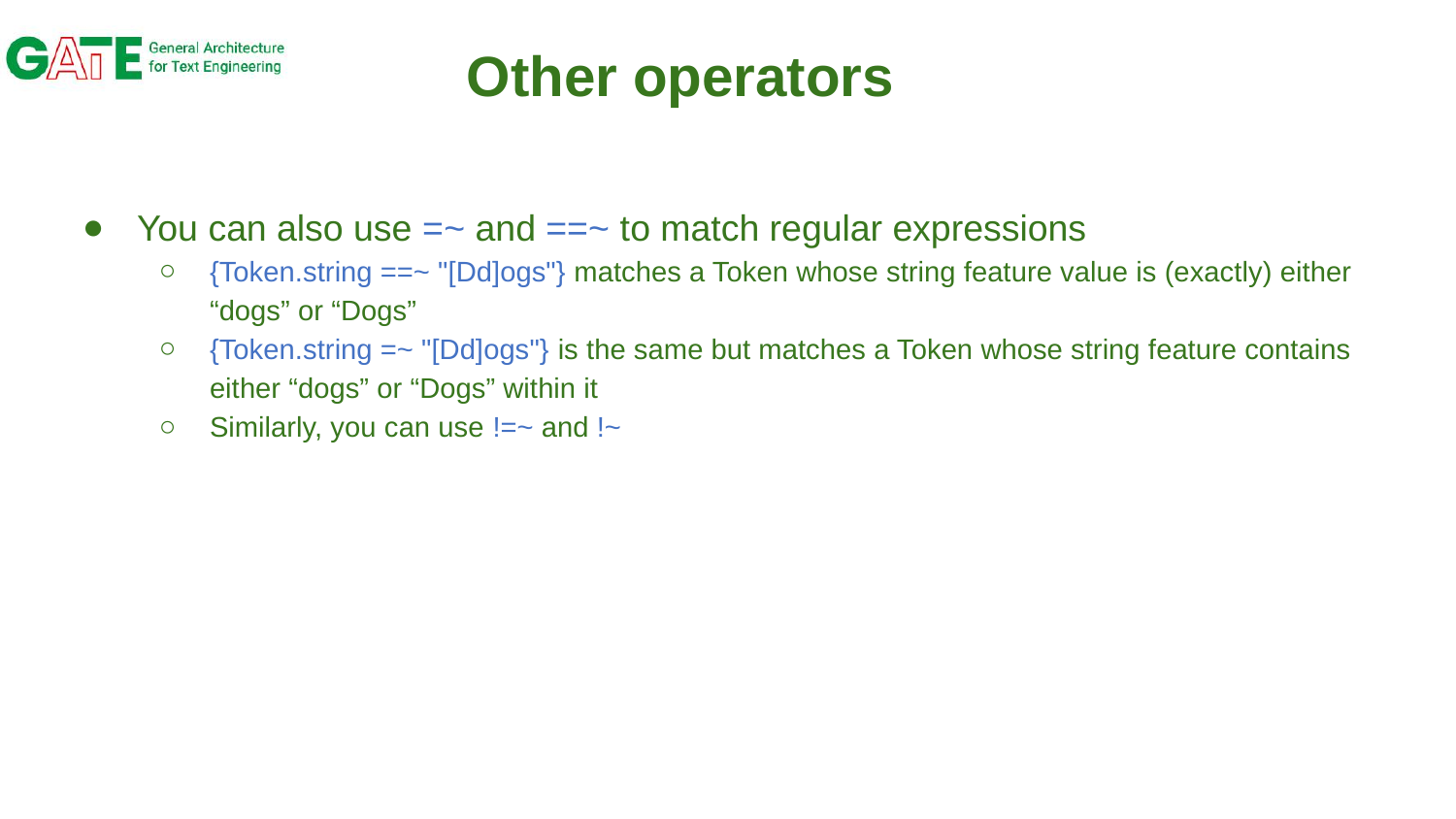

# Other operators
You can also use =~ and ==~ to match regular expressions
{Token.string ==~ "[Dd]ogs"} matches a Token whose string feature value is (exactly) either “dogs” or “Dogs”
{Token.string =~ "[Dd]ogs"} is the same but matches a Token whose string feature contains either “dogs” or “Dogs” within it
Similarly, you can use !=~ and !~